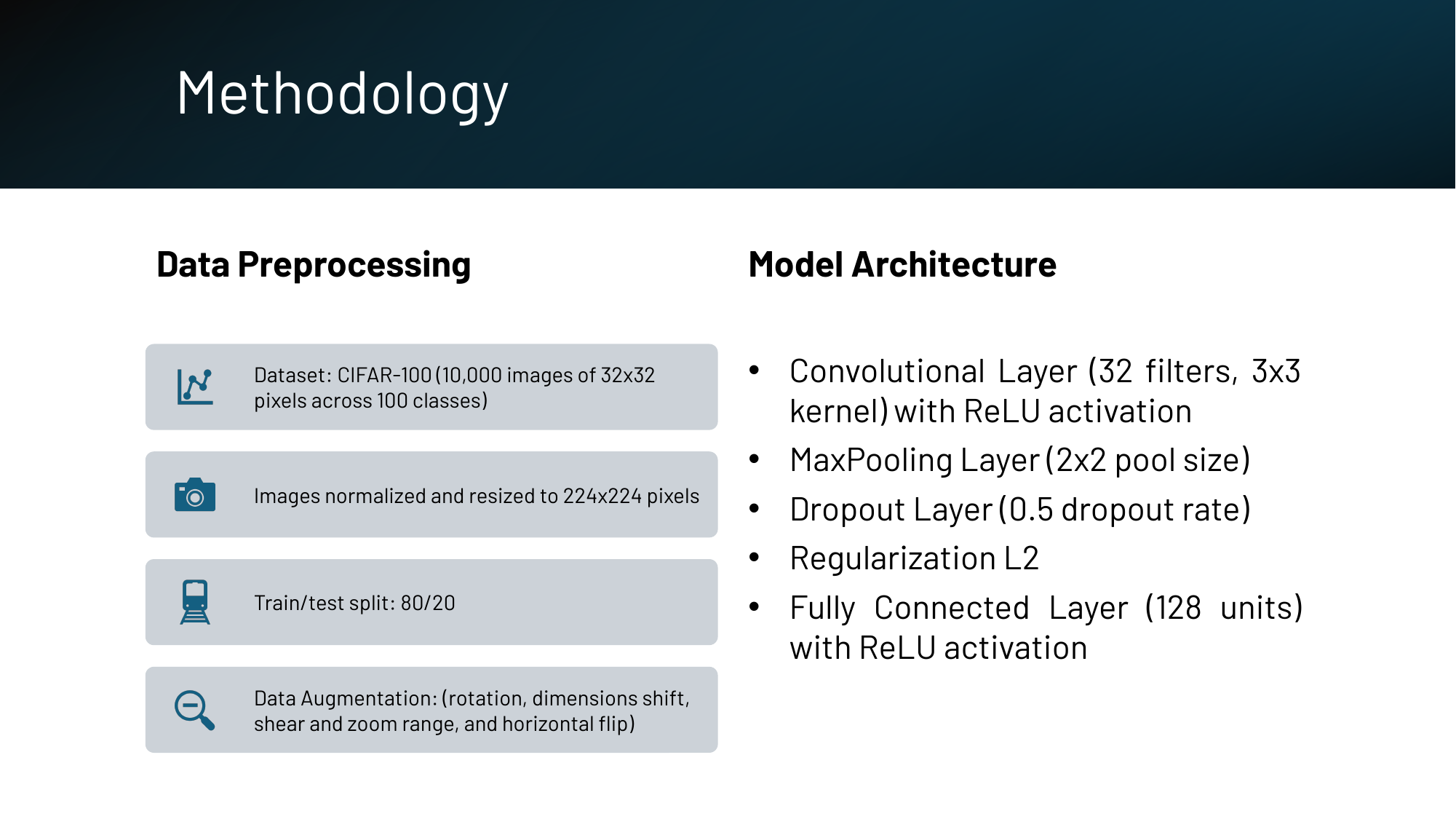

# Methodology
Data Preprocessing
Model Architecture
Dataset: CIFAR-100 (10,000 images of 32x32 pixels across 100 classes)
Images normalized and resized to 224x224 pixels
Train/test split: 80/20
Data Augmentation: (rotation, dimensions shift, shear and zoom range, and horizontal flip)
Convolutional Layer (32 filters, 3x3 kernel) with ReLU activation
MaxPooling Layer (2x2 pool size)
Dropout Layer (0.5 dropout rate)
Regularization L2
Fully Connected Layer (128 units) with ReLU activation